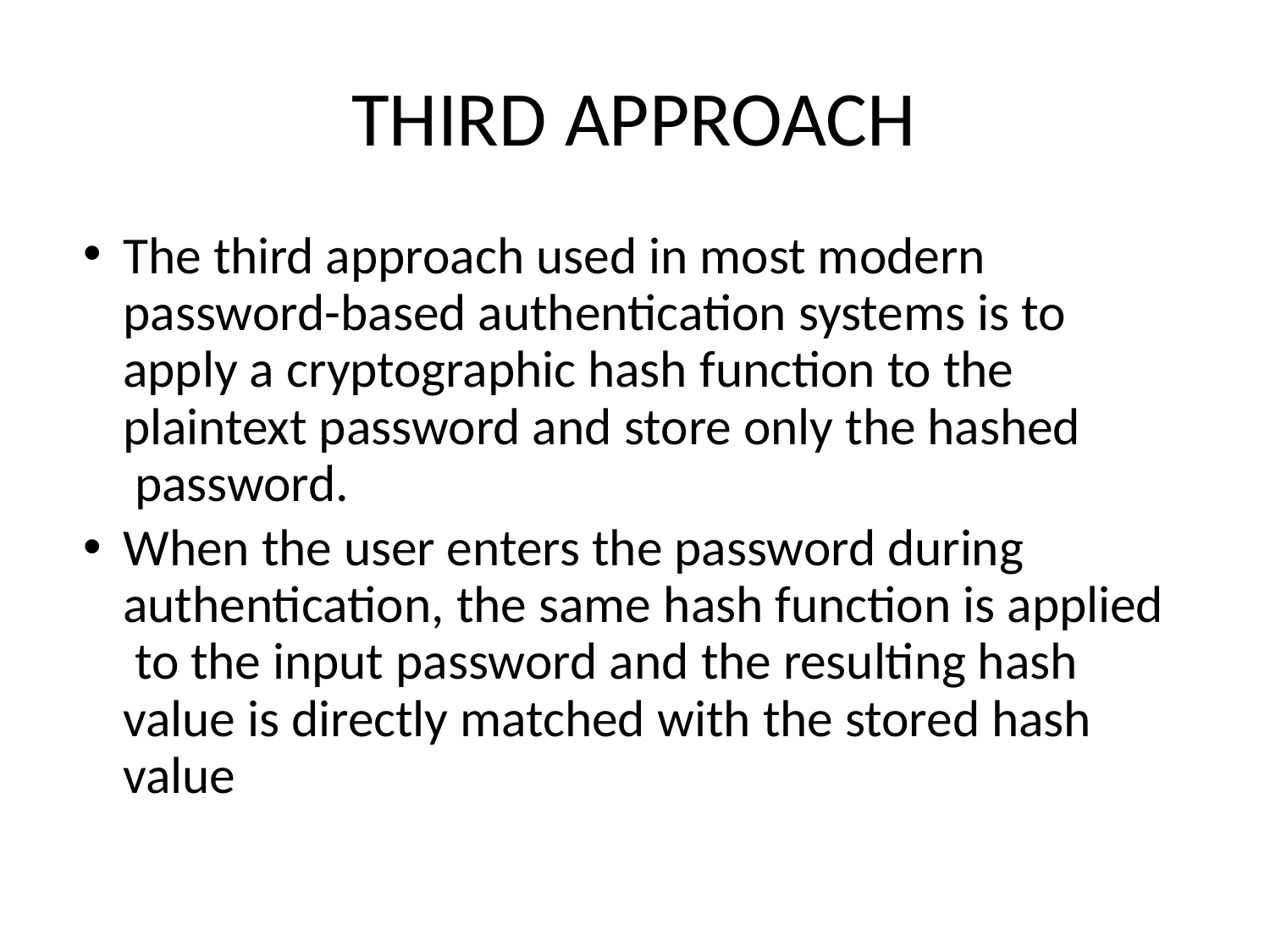

# THIRD APPROACH
The third approach used in most modern  password-based authentication systems is to  apply a cryptographic hash function to the  plaintext password and store only the hashed  password.
When the user enters the password during  authentication, the same hash function is applied  to the input password and the resulting hash  value is directly matched with the stored hash  value